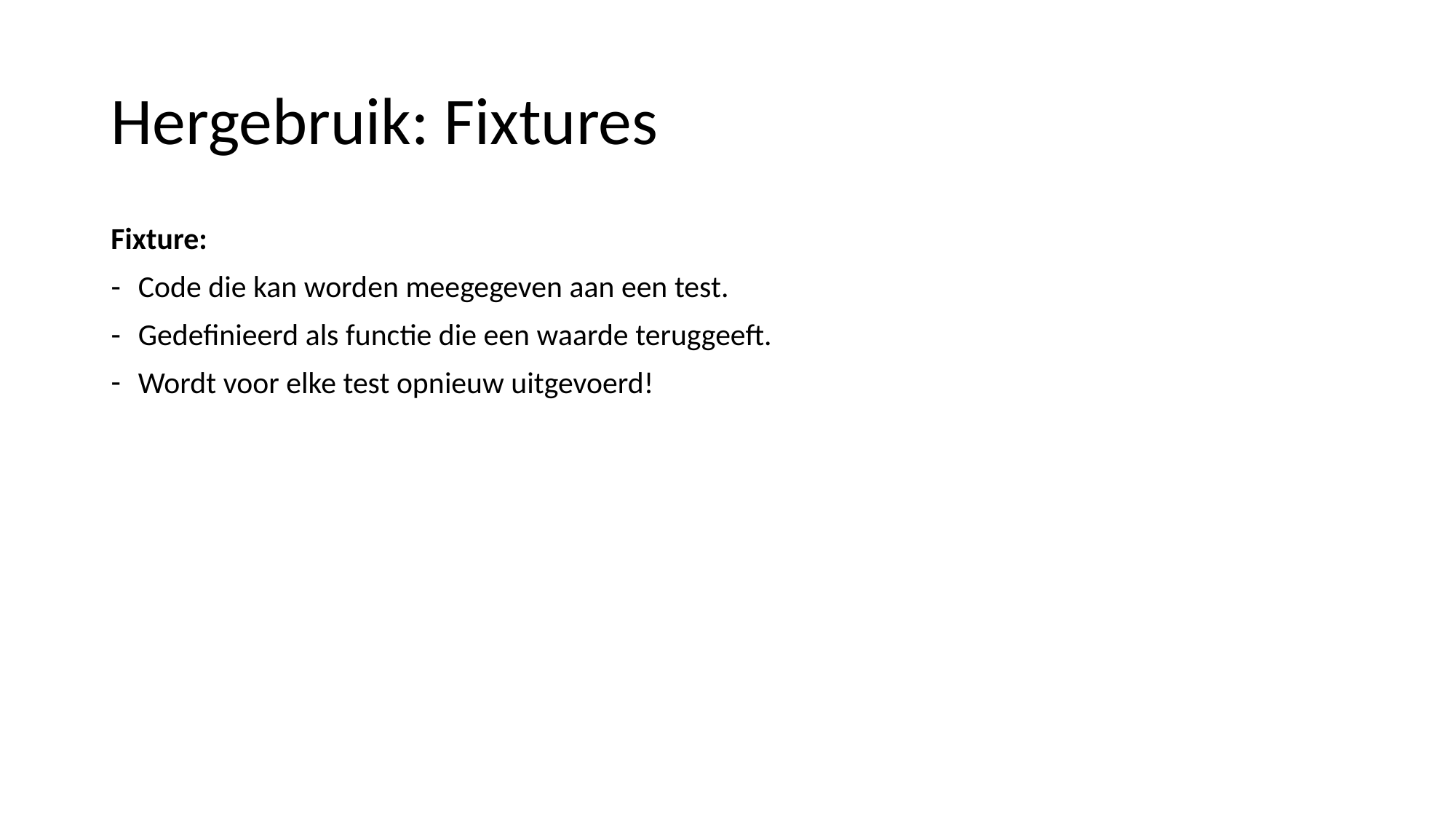

# Hergebruik: Fixtures
Fixture:
Code die kan worden meegegeven aan een test.
Gedefinieerd als functie die een waarde teruggeeft.
Wordt voor elke test opnieuw uitgevoerd!